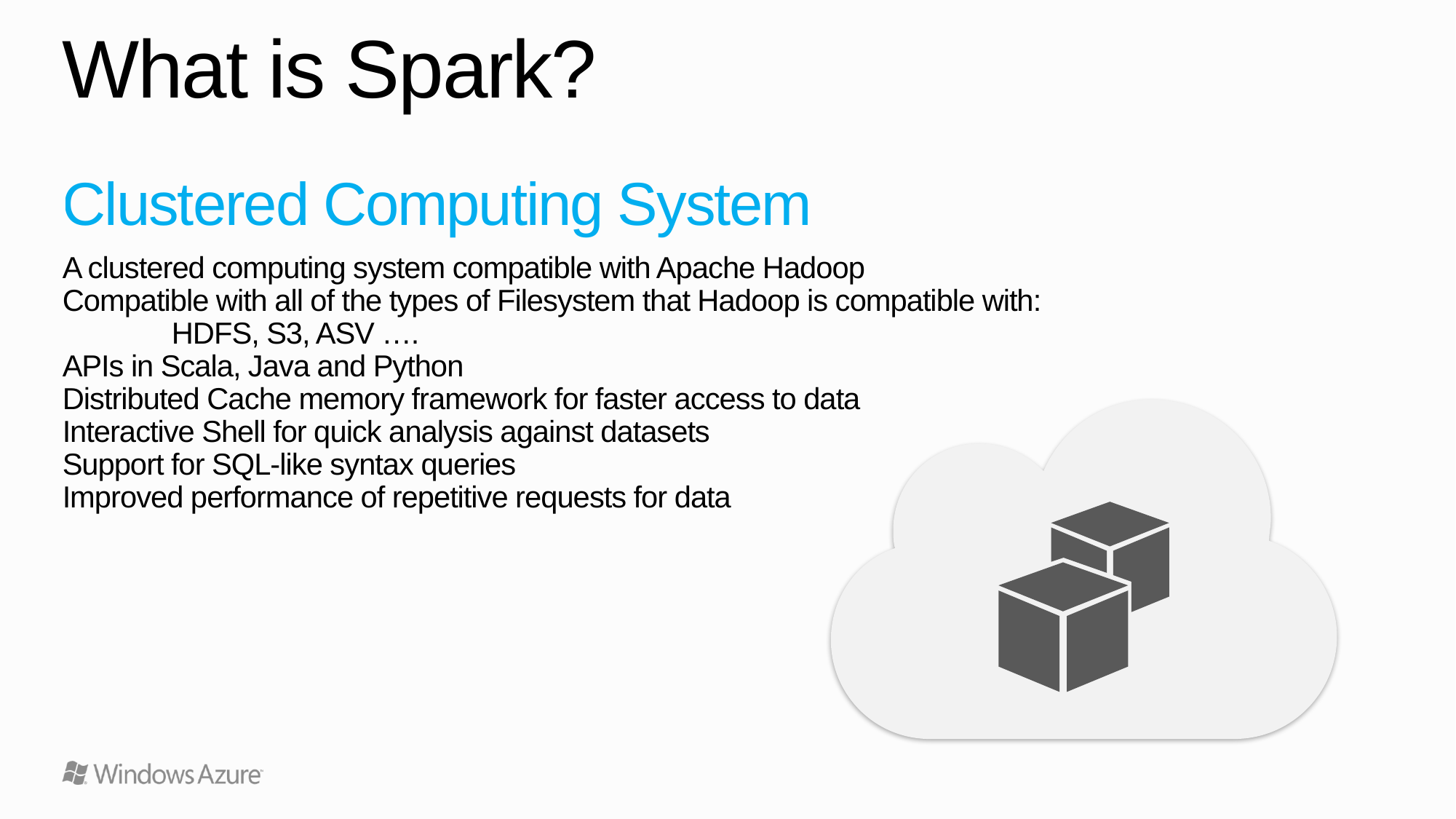

# What is Spark?
Clustered Computing System
A clustered computing system compatible with Apache Hadoop
Compatible with all of the types of Filesystem that Hadoop is compatible with:
	HDFS, S3, ASV ….
APIs in Scala, Java and Python
Distributed Cache memory framework for faster access to data
Interactive Shell for quick analysis against datasets
Support for SQL-like syntax queries
Improved performance of repetitive requests for data